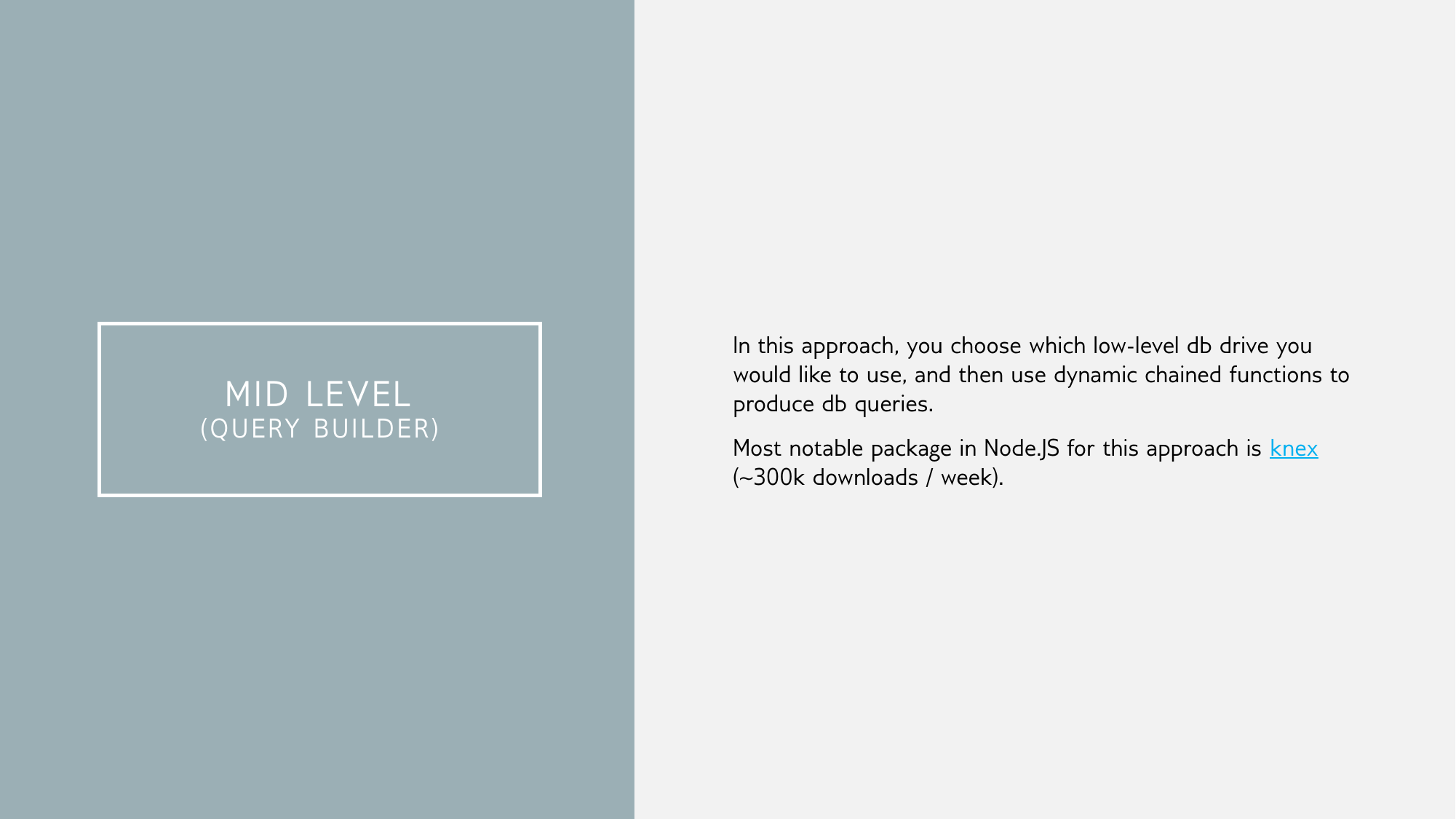

In this approach, you choose which low-level db drive you would like to use, and then use dynamic chained functions to produce db queries.
Most notable package in Node.JS for this approach is knex (~300k downloads / week).
# Mid level (query builder)